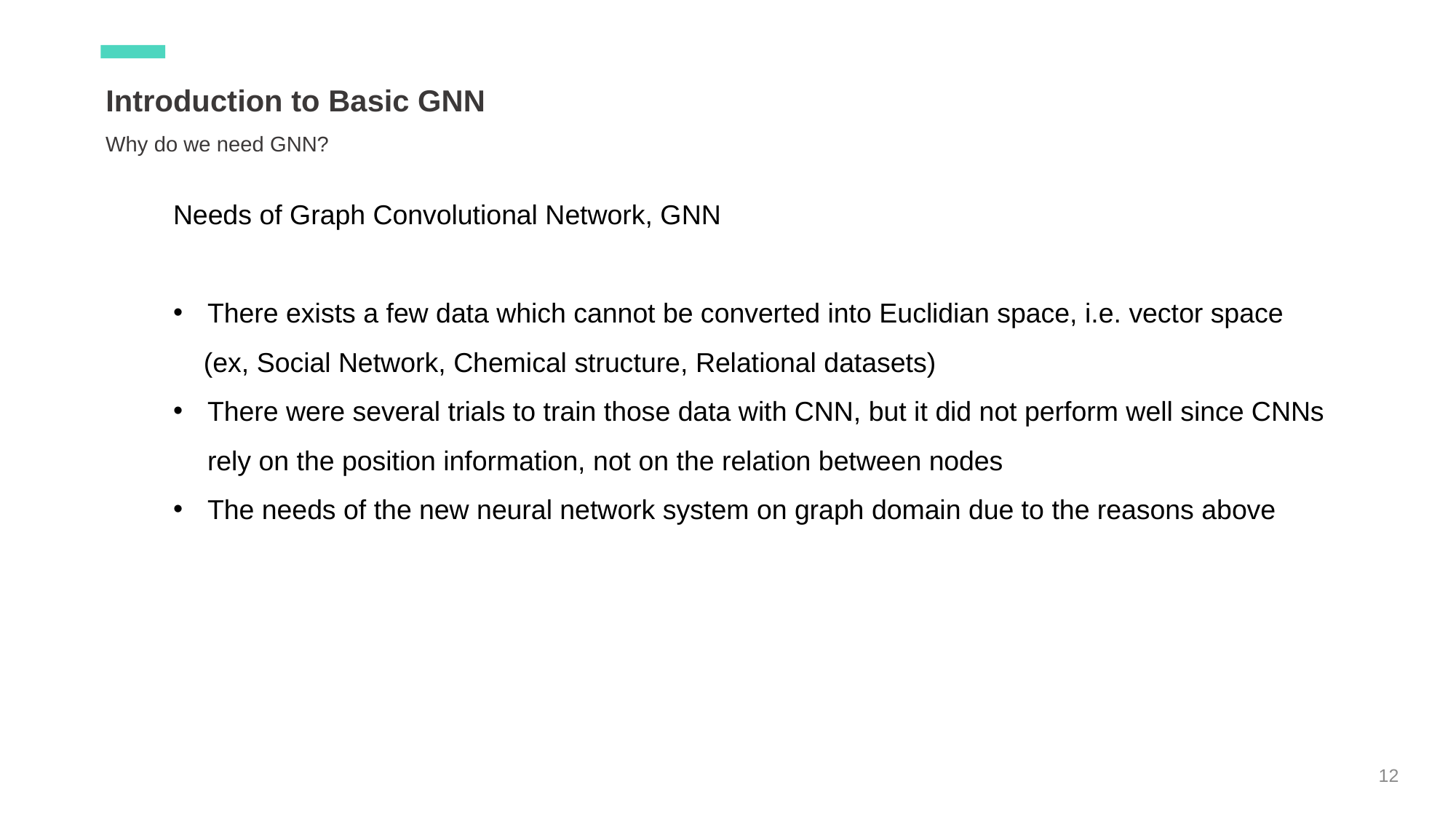

# Introduction to Basic GNN
Why do we need GNN?
Needs of Graph Convolutional Network, GNN

There exists a few data which cannot be converted into Euclidian space, i.e. vector space
    (ex, Social Network, Chemical structure, Relational datasets)
There were several trials to train those data with CNN, but it did not perform well since CNNs rely on the position information, not on the relation between nodes
The needs of the new neural network system on graph domain due to the reasons above
12